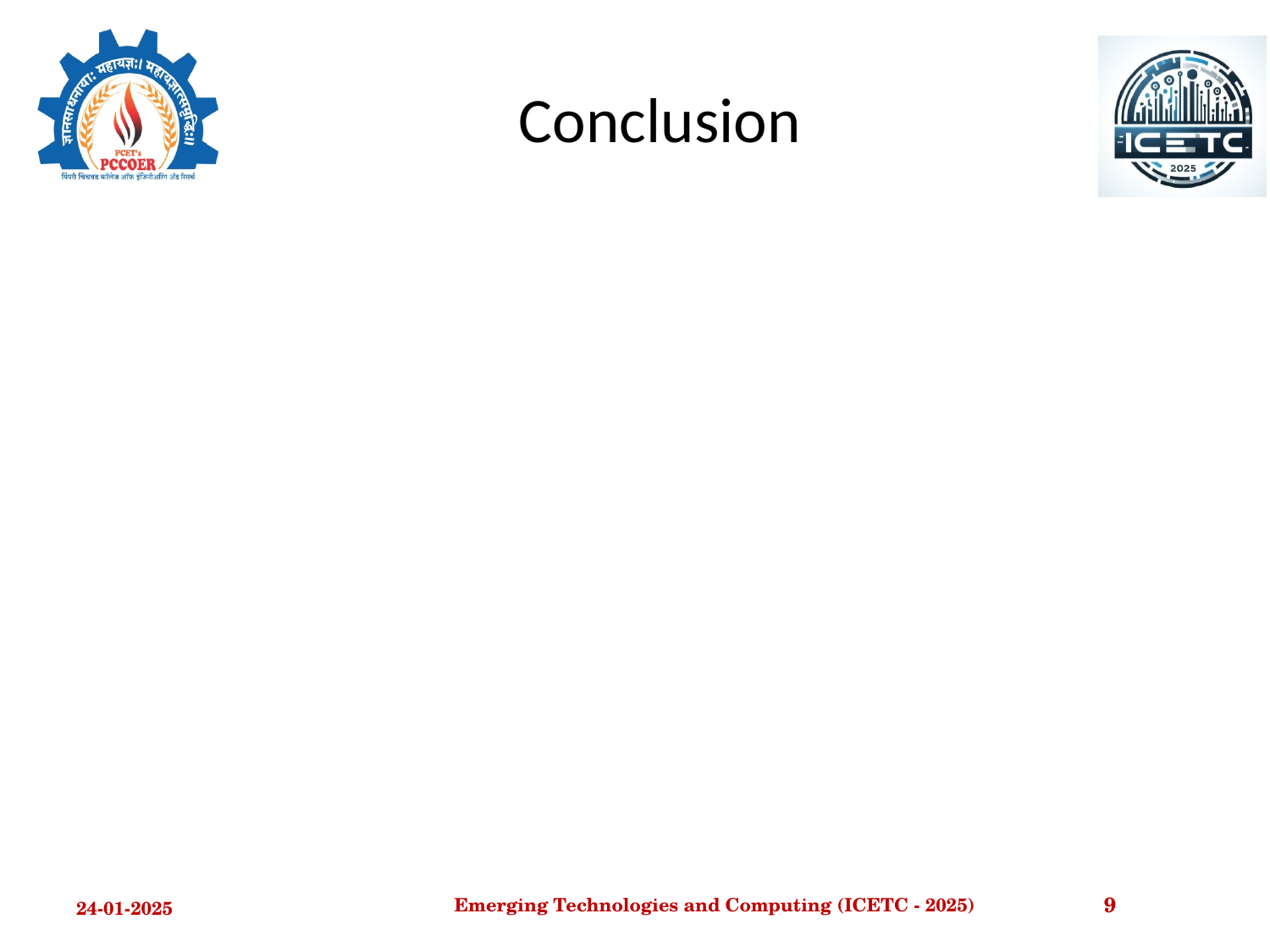

# Conclusion

24-01-2025
Emerging Technologies and Computing (ICETC - 2025)
9